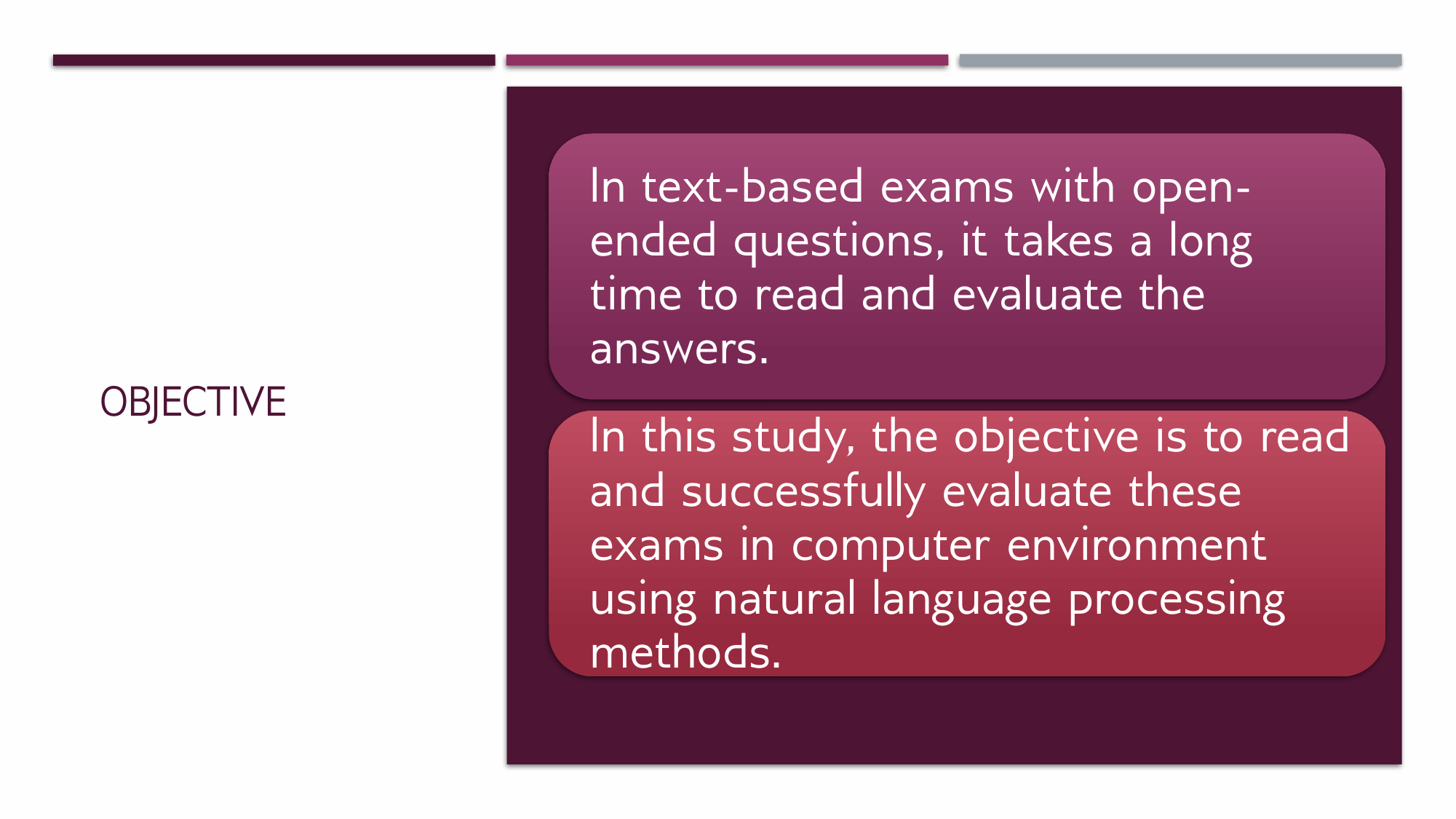

Objectıve
In text-based exams with open-ended questions, it takes a long time to read and evaluate the answers.
In this study, the objective is to read and successfully evaluate these exams in computer environment using natural language processing methods.